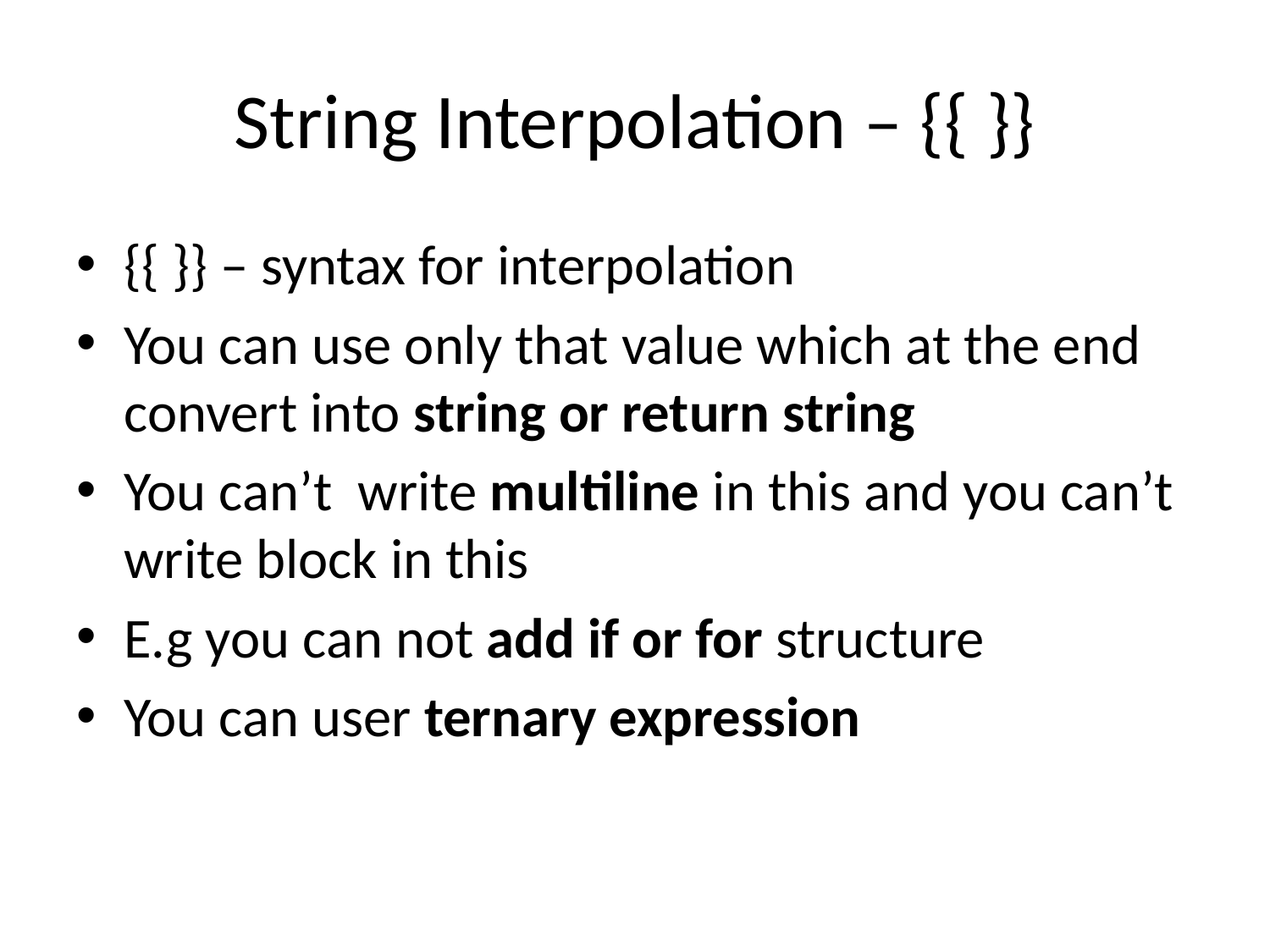

# String Interpolation – {{ }}
{{ }} – syntax for interpolation
You can use only that value which at the end convert into string or return string
You can’t  write multiline in this and you can’t write block in this
E.g you can not add if or for structure
You can user ternary expression